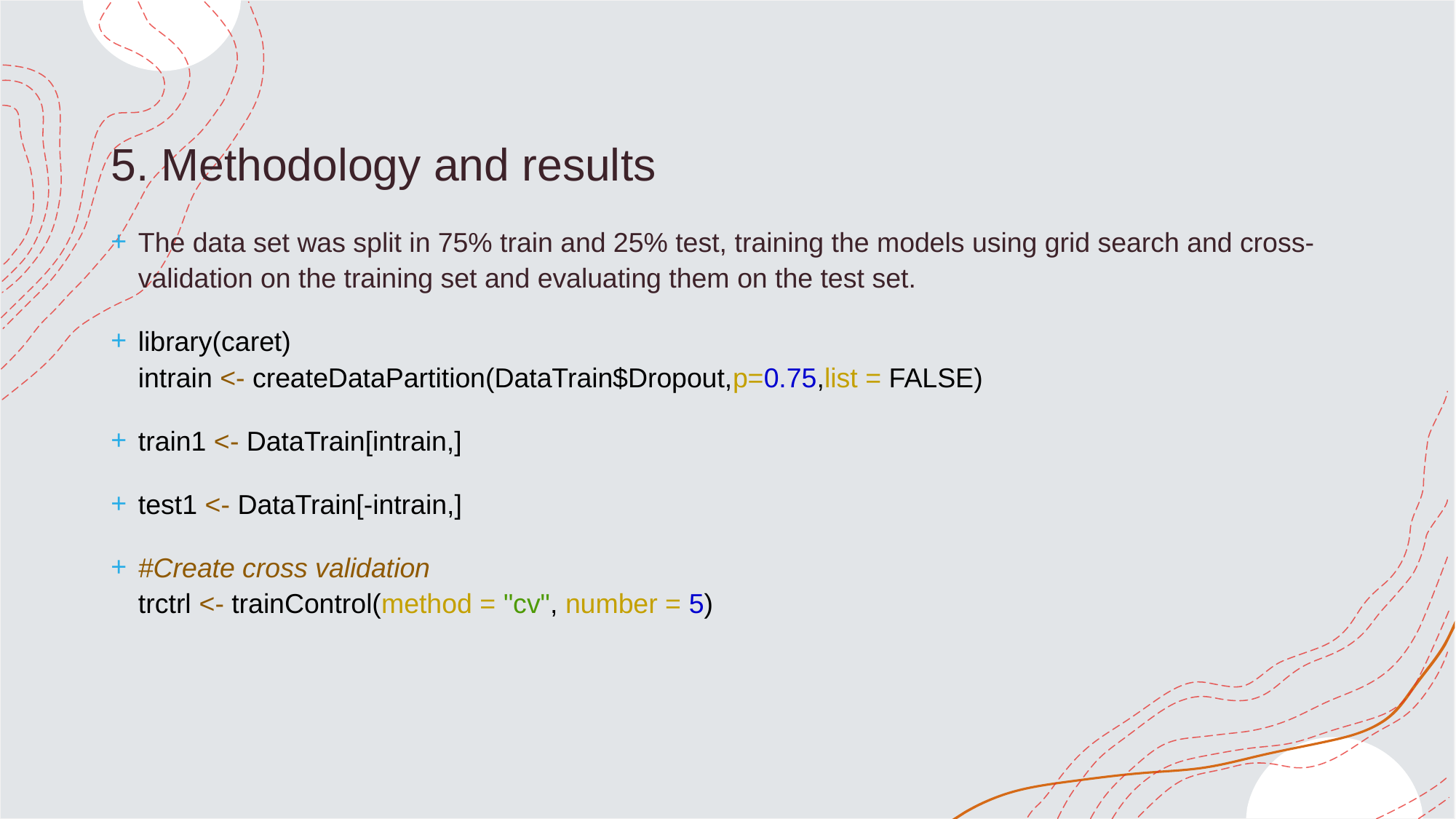

# 5. Methodology and results
The data set was split in 75% train and 25% test, training the models using grid search and cross-validation on the training set and evaluating them on the test set.
library(caret)
intrain <- createDataPartition(DataTrain$Dropout,p=0.75,list = FALSE)
train1 <- DataTrain[intrain,]
test1 <- DataTrain[-intrain,]
#Create cross validation
trctrl <- trainControl(method = "cv", number = 5)